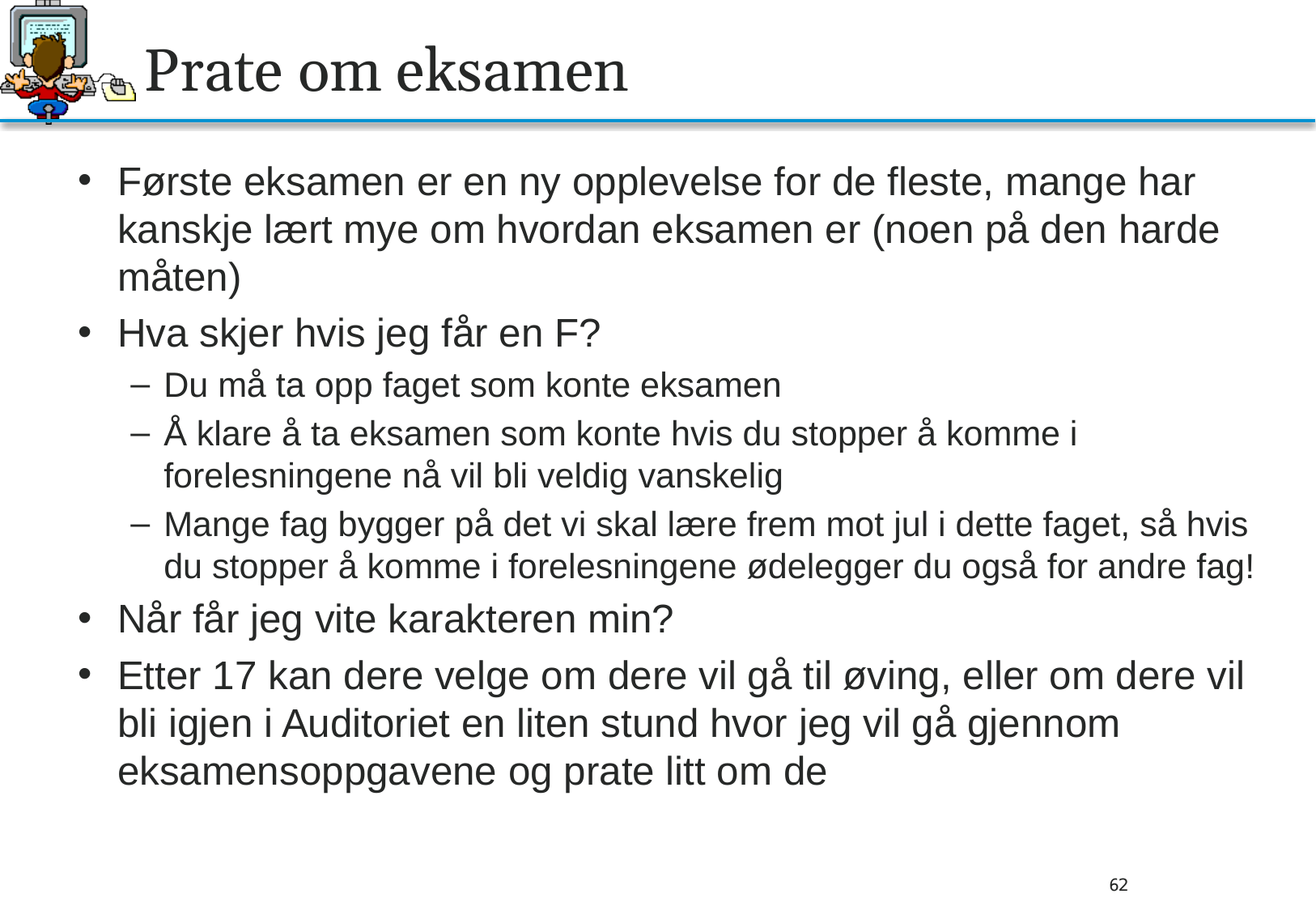

# Prate om eksamen
Første eksamen er en ny opplevelse for de fleste, mange har kanskje lært mye om hvordan eksamen er (noen på den harde måten)
Hva skjer hvis jeg får en F?
Du må ta opp faget som konte eksamen
Å klare å ta eksamen som konte hvis du stopper å komme i forelesningene nå vil bli veldig vanskelig
Mange fag bygger på det vi skal lære frem mot jul i dette faget, så hvis du stopper å komme i forelesningene ødelegger du også for andre fag!
Når får jeg vite karakteren min?
Etter 17 kan dere velge om dere vil gå til øving, eller om dere vil bli igjen i Auditoriet en liten stund hvor jeg vil gå gjennom eksamensoppgavene og prate litt om de
62